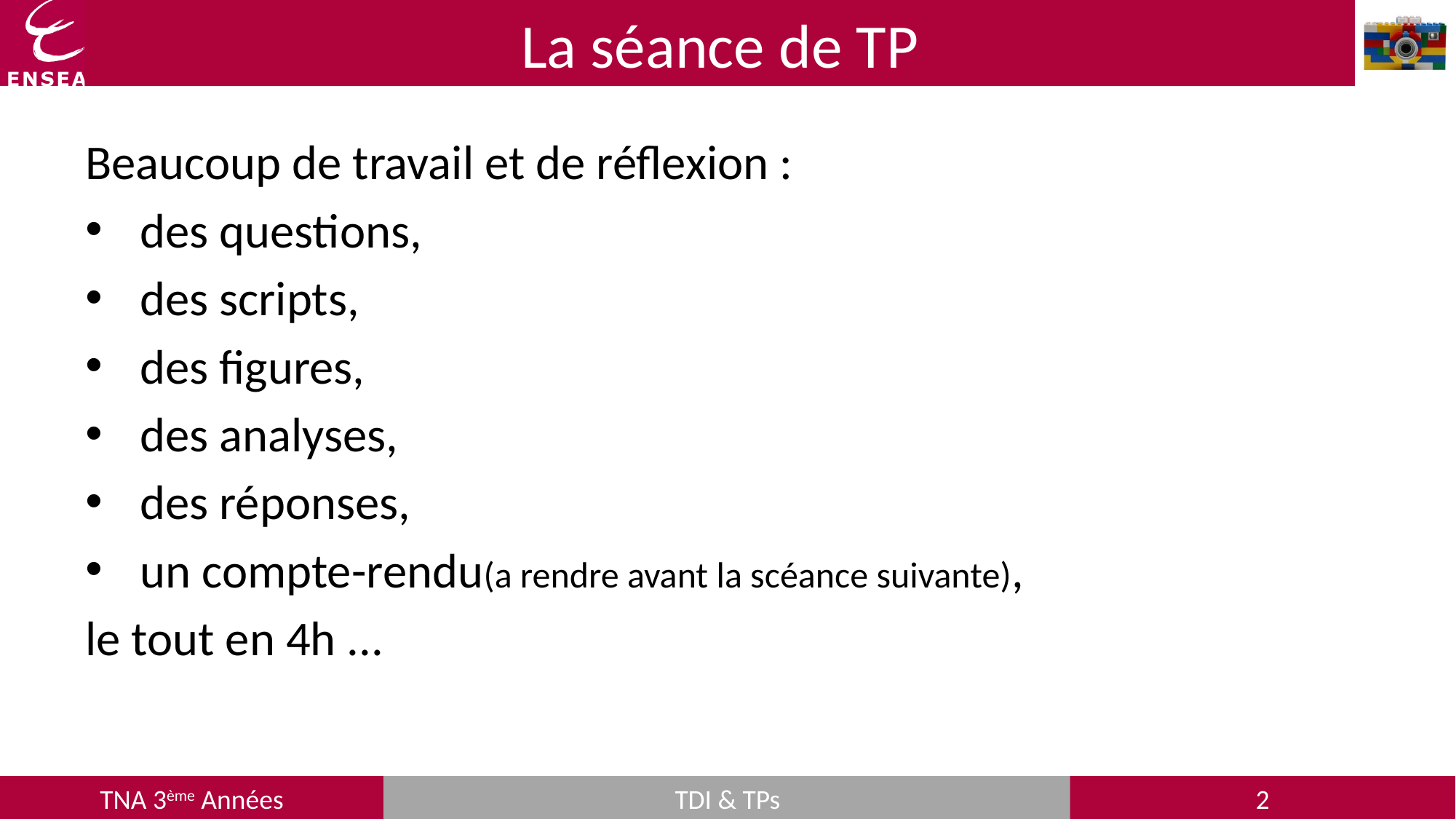

# La séance de TP
Beaucoup de travail et de réflexion :
des questions,
des scripts,
des figures,
des analyses,
des réponses,
un compte-rendu(a rendre avant la scéance suivante),
le tout en 4h ...